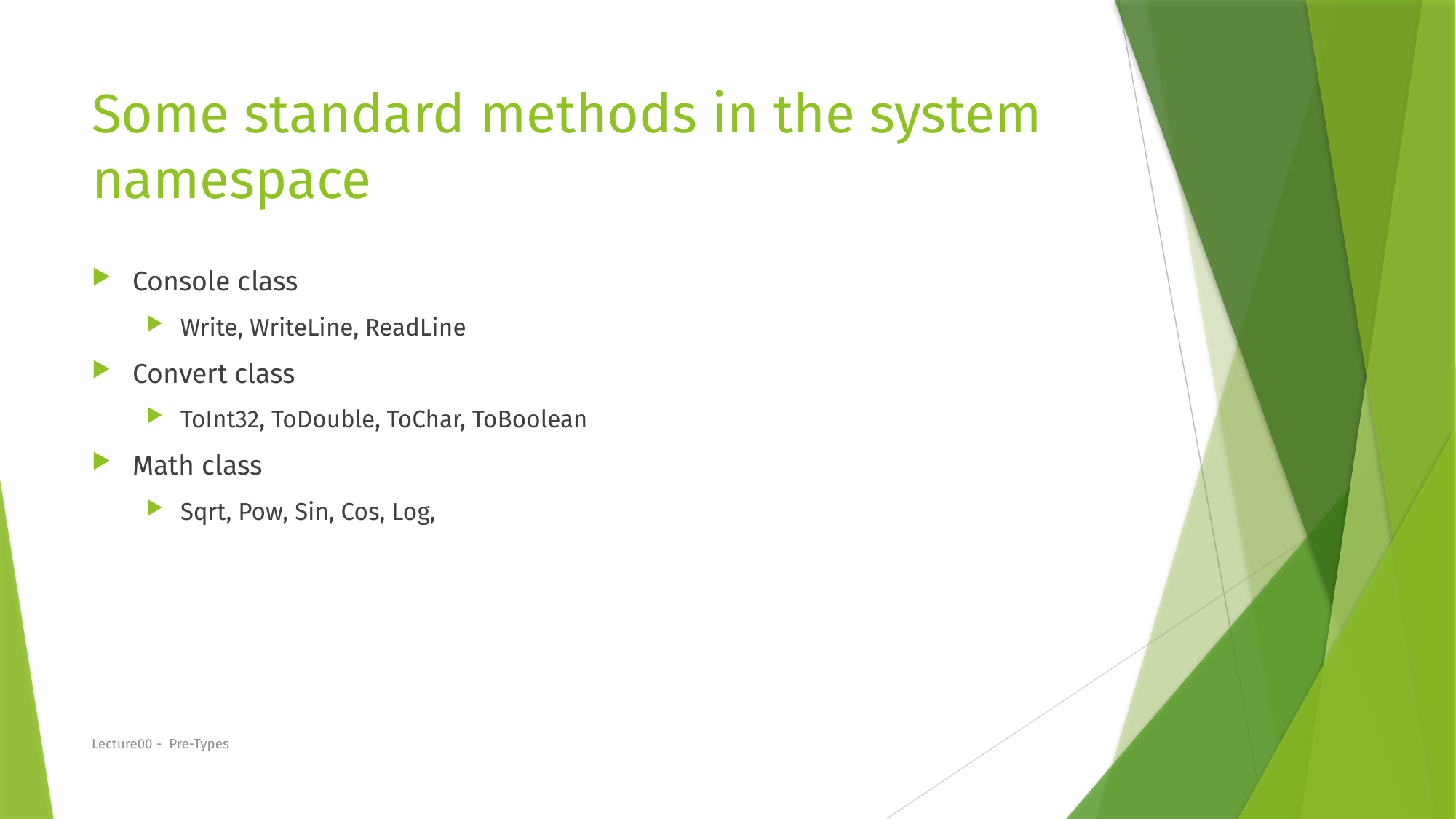

# Some standard methods in the system namespace
Console class
Write, WriteLine, ReadLine
Convert class
ToInt32, ToDouble, ToChar, ToBoolean
Math class
Sqrt, Pow, Sin, Cos, Log,

Lecture00 -  Pre-Types